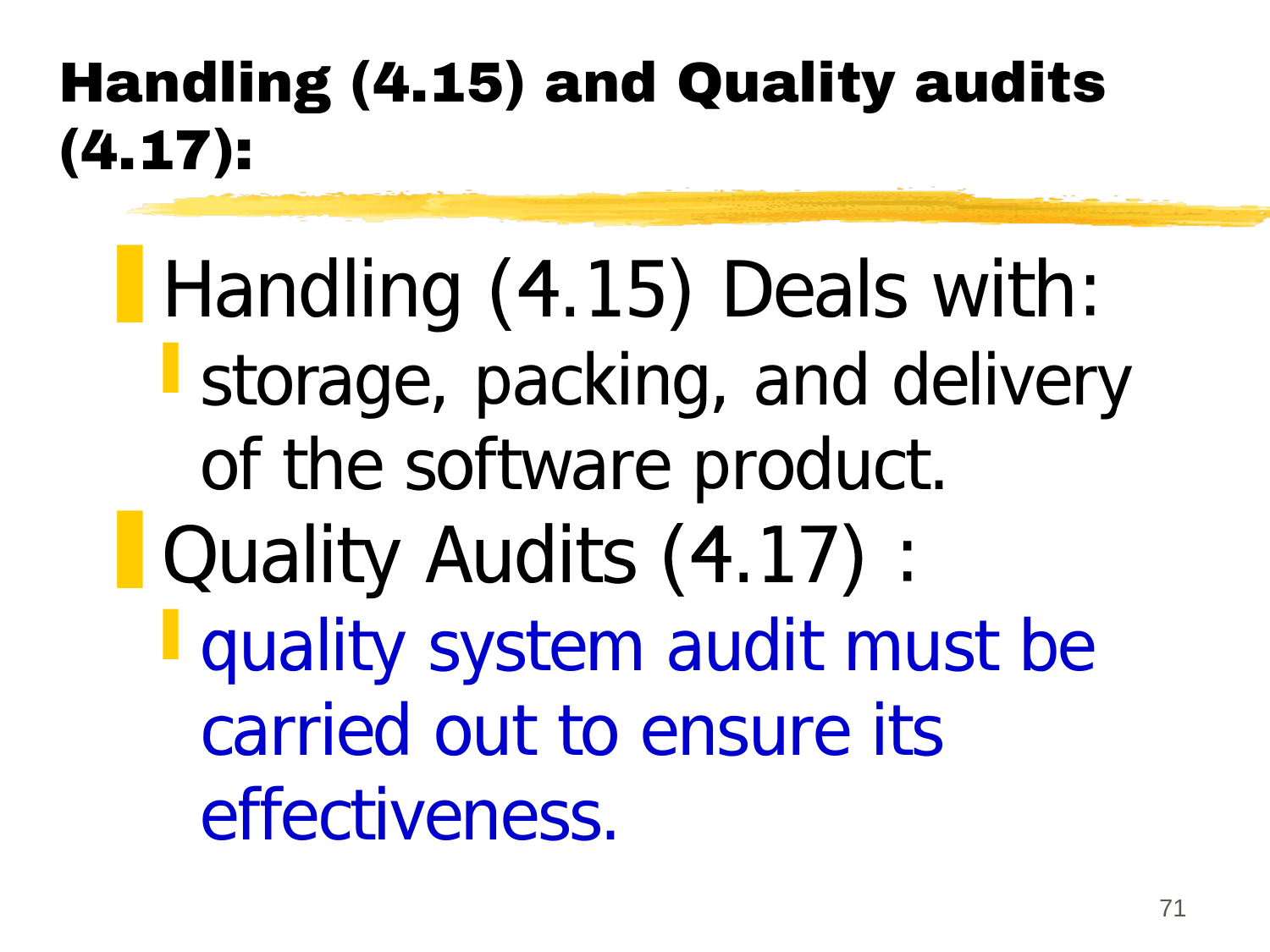

# Handling (4.15) and Quality audits (4.17):
Handling (4.15) Deals with:
storage, packing, and delivery  of the software product.
Quality Audits (4.17) :
quality system audit must be carried out to ensure its effectiveness.
71